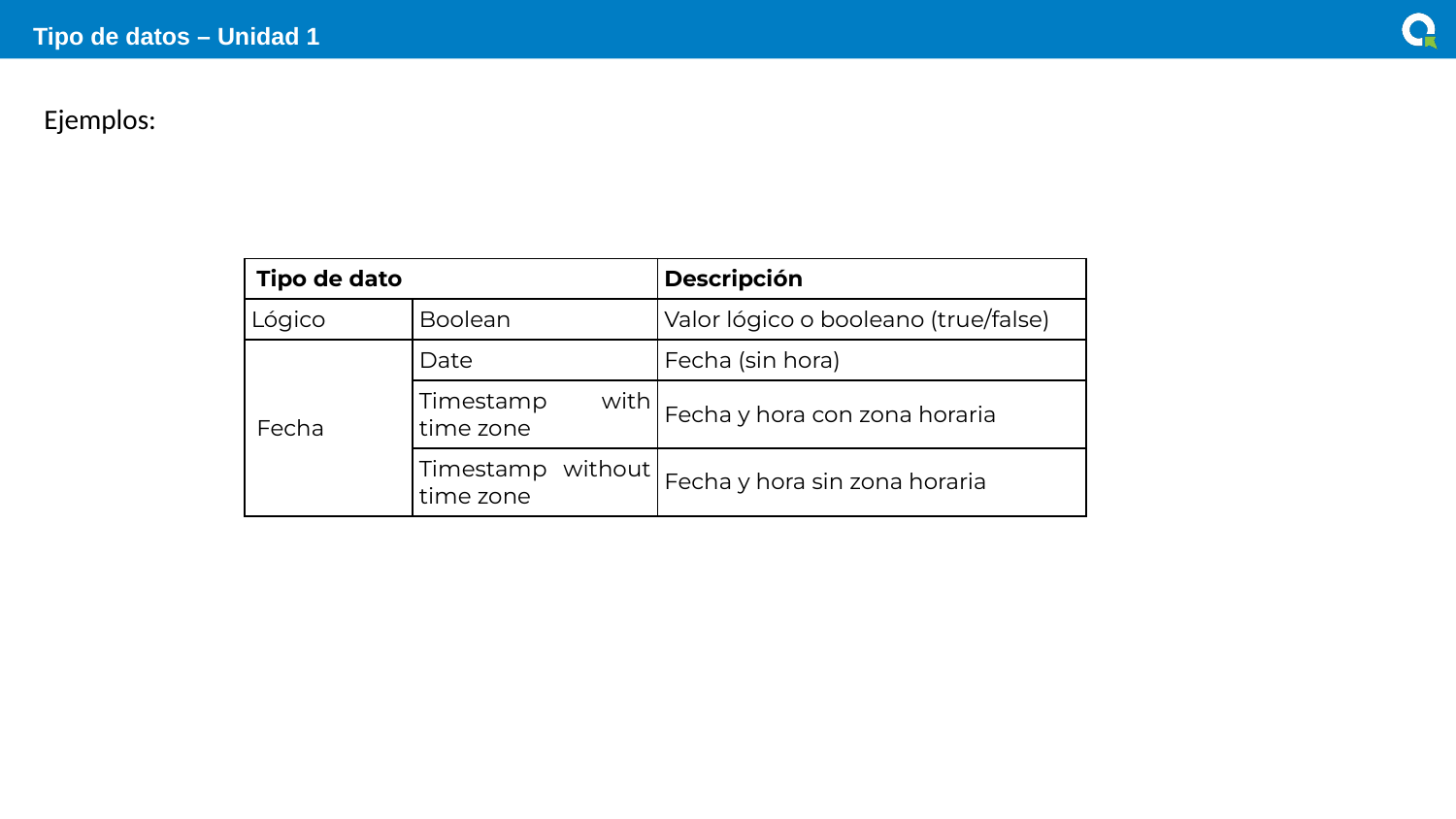

# Tipo de datos – Unidad 1
Ejemplos:

| Tipo de dato |  | Descripción |
| --- | --- | --- |
| Lógico | Boolean | Valor lógico o booleano (true/false) |
| Fecha | Date | Fecha (sin hora) |
|  | Timestamp with time zone | Fecha y hora con zona horaria |
|  | Timestamp without time zone | Fecha y hora sin zona horaria |